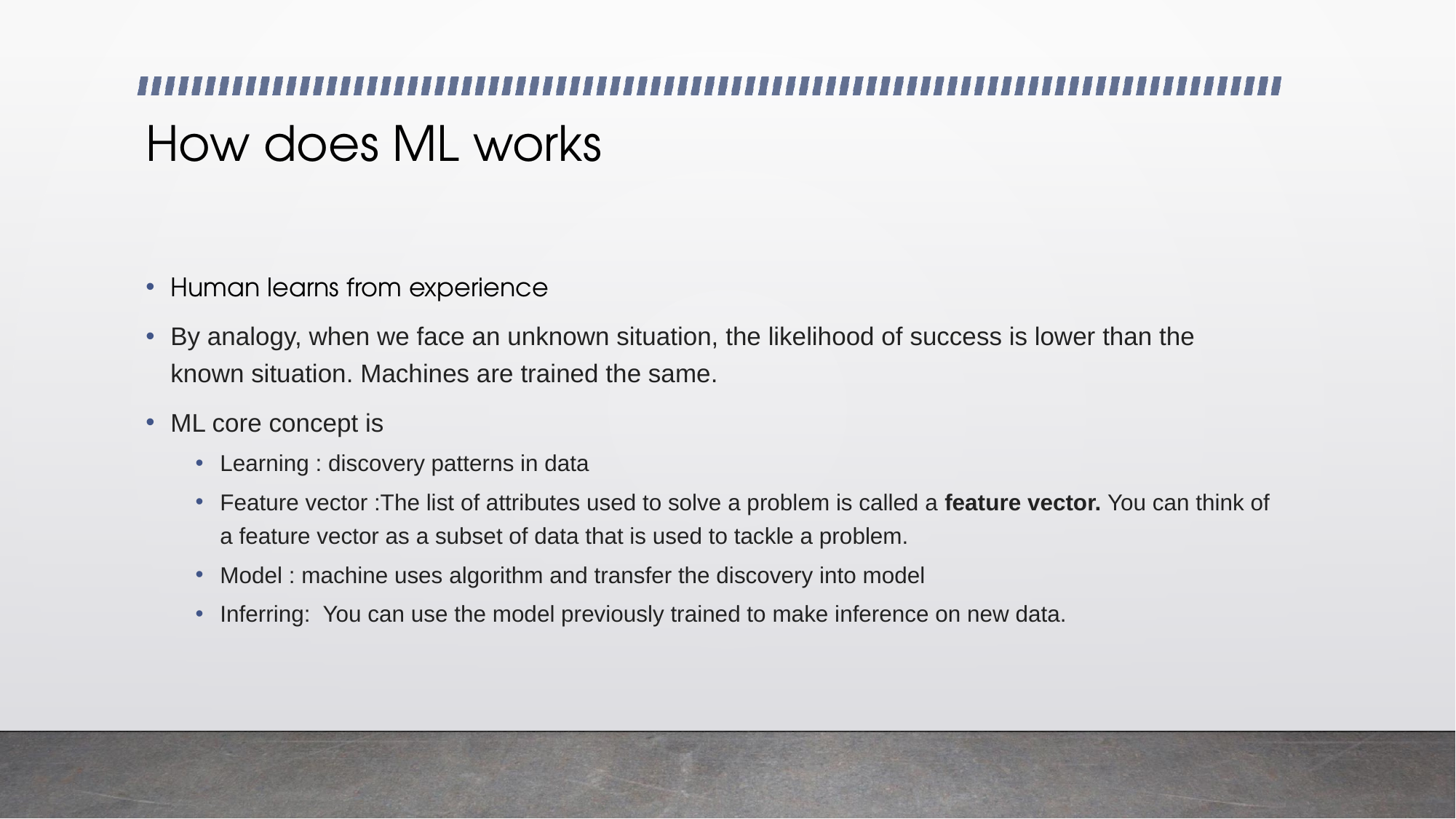

# How does ML works
Human learns from experience
By analogy, when we face an unknown situation, the likelihood of success is lower than the known situation. Machines are trained the same.
ML core concept is
Learning : discovery patterns in data
Feature vector :The list of attributes used to solve a problem is called a feature vector. You can think of a feature vector as a subset of data that is used to tackle a problem.
Model : machine uses algorithm and transfer the discovery into model
Inferring:  You can use the model previously trained to make inference on new data.